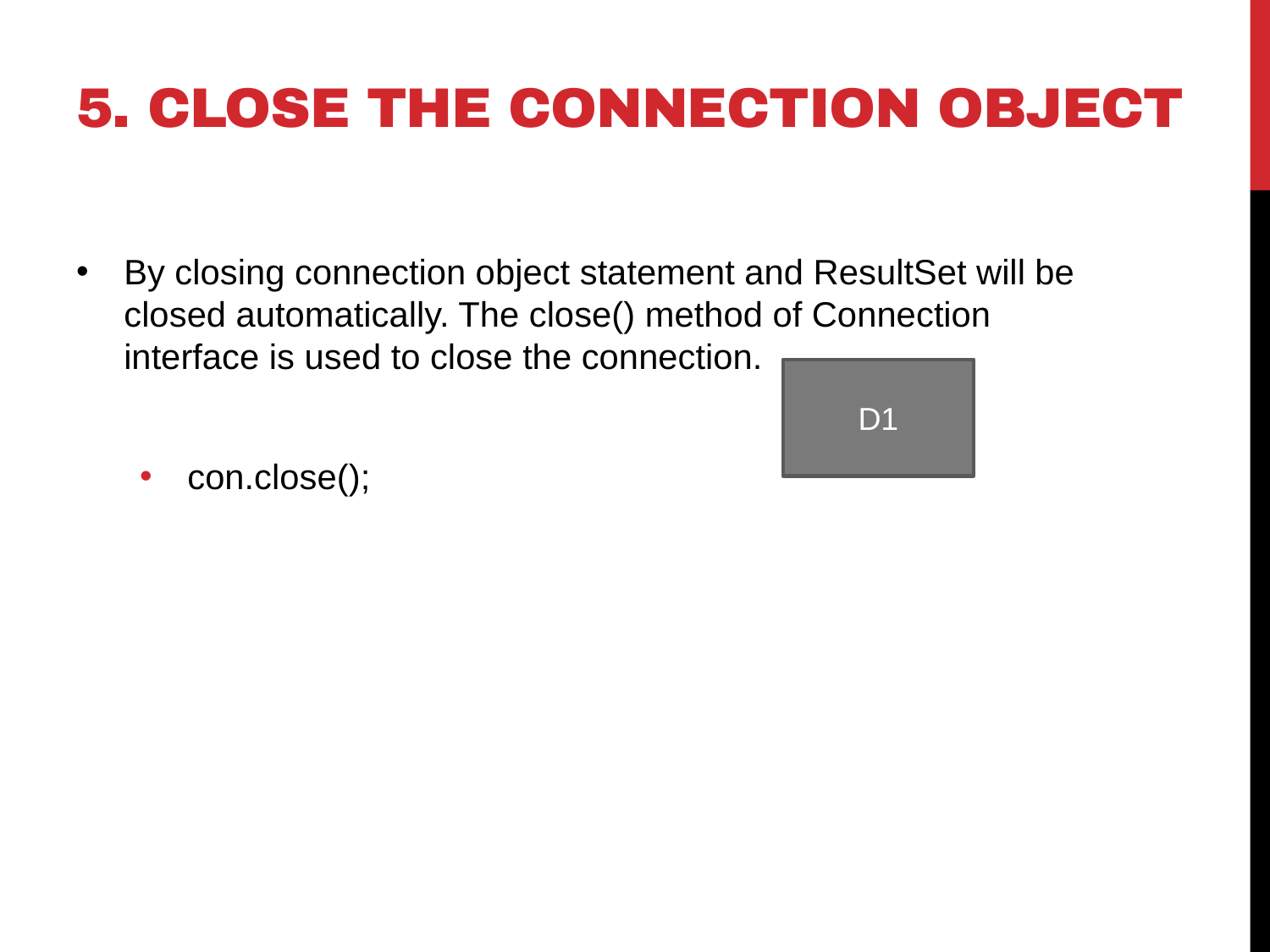

# 5. Close the connection object
By closing connection object statement and ResultSet will be closed automatically. The close() method of Connection interface is used to close the connection.

con.close();
D1